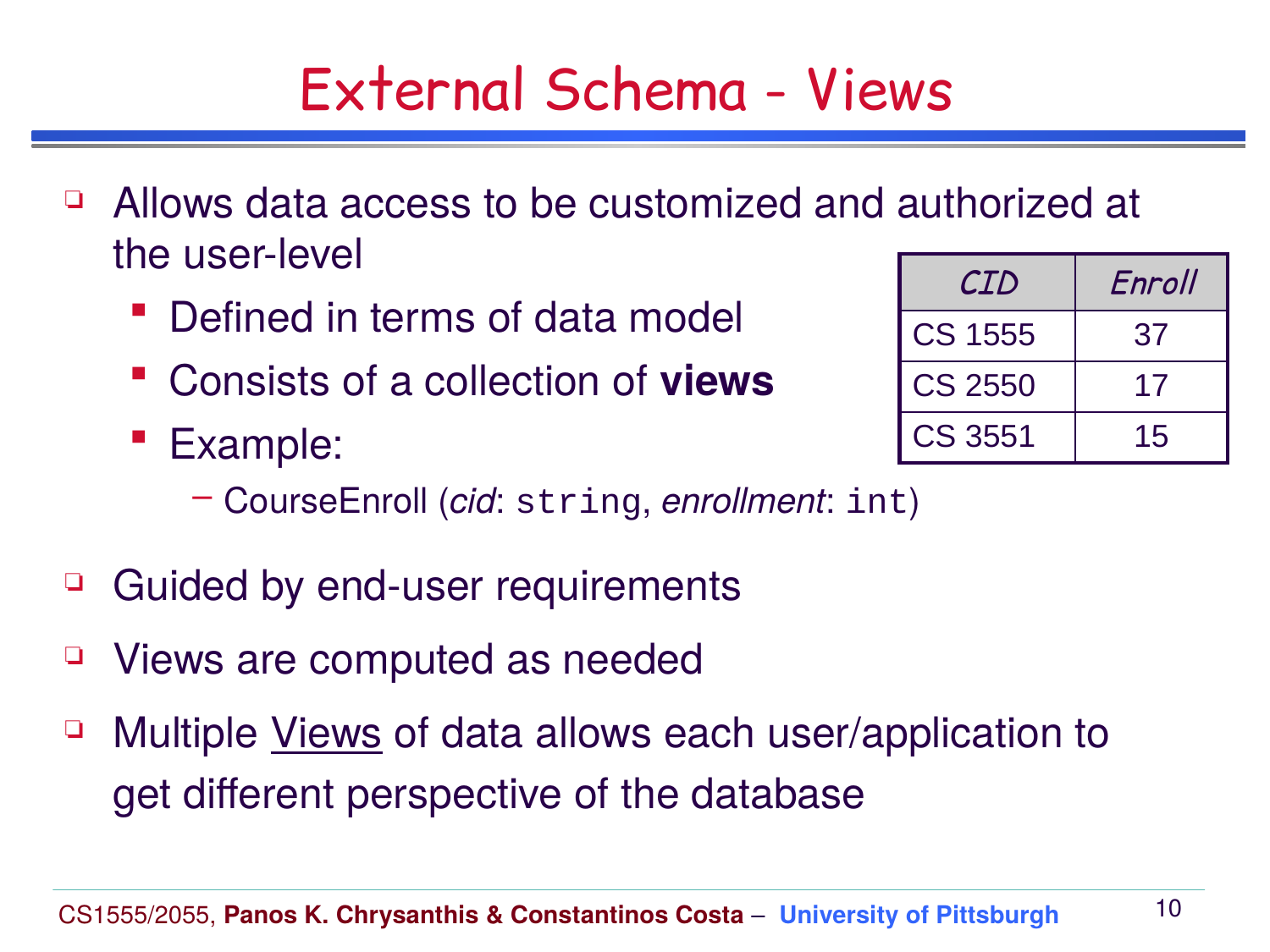

# External Schema - Views
Allows data access to be customized and authorized at the user-level
Defined in terms of data model
Consists of a collection of views
Example:
CourseEnroll (cid: string, enrollment: int)
Guided by end-user requirements
Views are computed as needed
Multiple Views of data allows each user/application to get different perspective of the database

| CID | Enroll |
| --- | --- |
| CS 1555 | 37 |
| CS 2550 | 17 |
| CS 3551 | 15 |